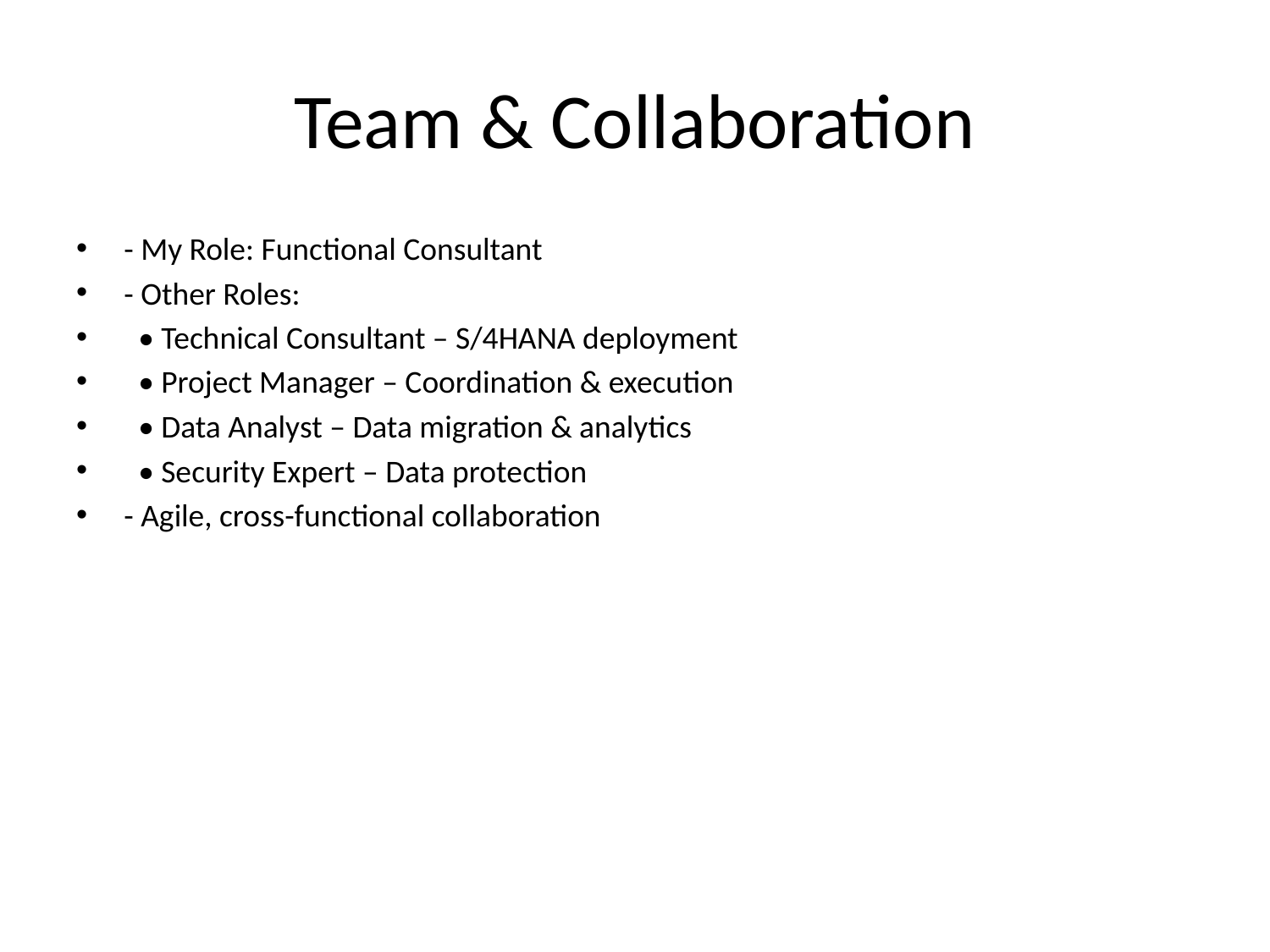

# Team & Collaboration
- My Role: Functional Consultant
- Other Roles:
  • Technical Consultant – S/4HANA deployment
  • Project Manager – Coordination & execution
  • Data Analyst – Data migration & analytics
  • Security Expert – Data protection
- Agile, cross-functional collaboration